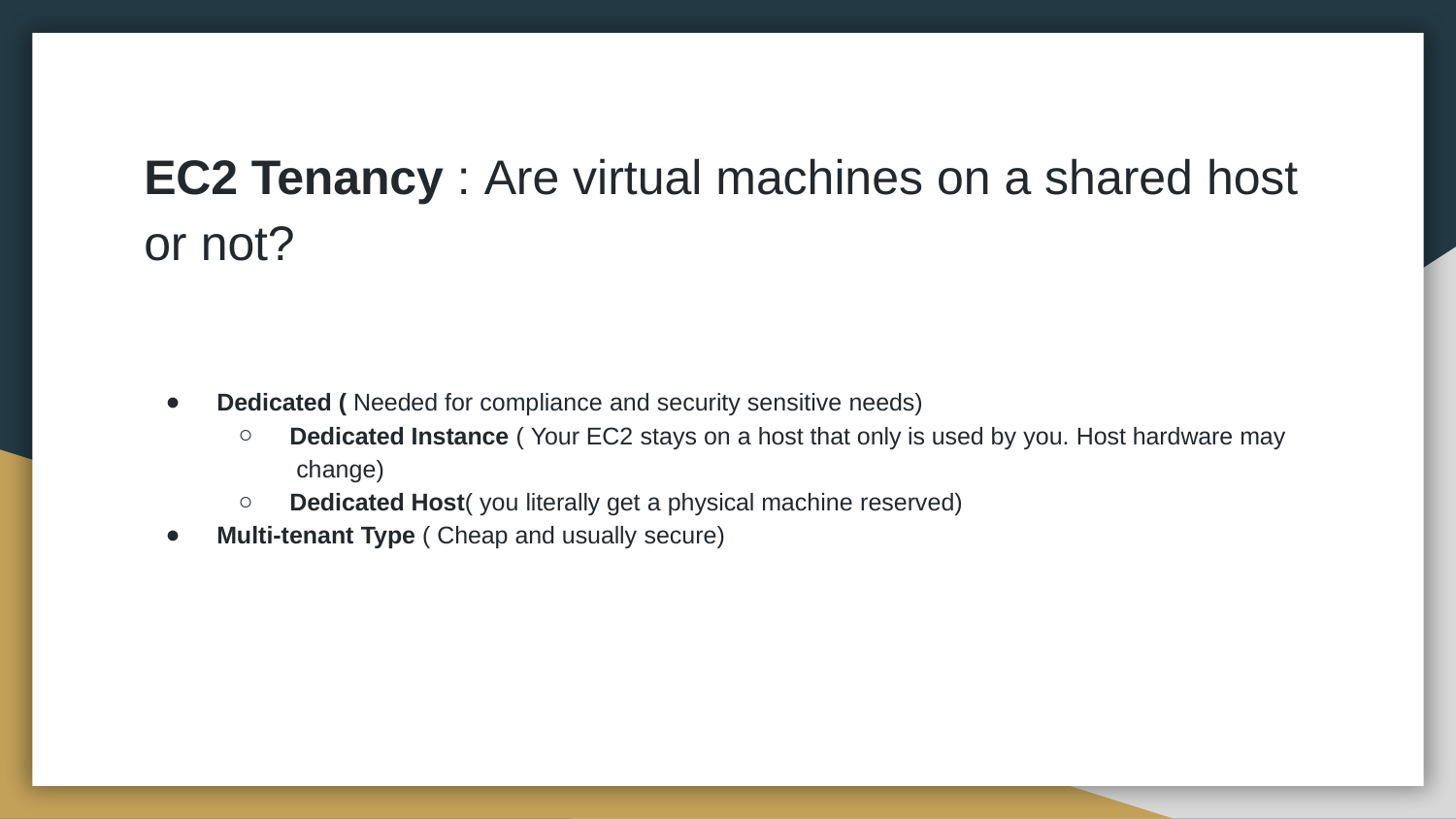

# EC2 Tenancy : Are virtual machines on a shared host  or not?
Dedicated ( Needed for compliance and security sensitive needs)
Dedicated Instance ( Your EC2 stays on a host that only is used by you. Host hardware may  change)
Dedicated Host( you literally get a physical machine reserved)
Multi-tenant Type ( Cheap and usually secure)